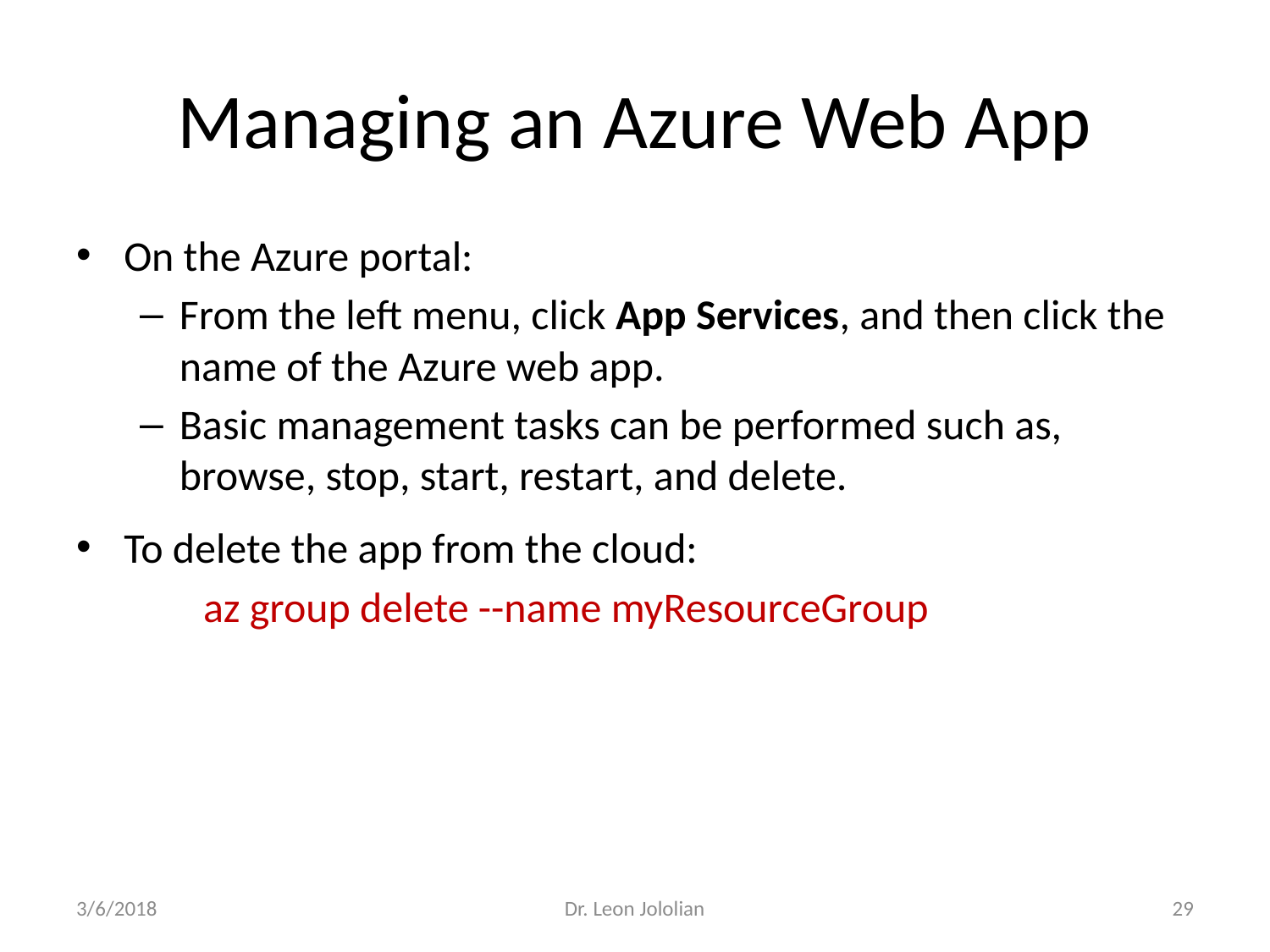

# Managing an Azure Web App
On the Azure portal:
From the left menu, click App Services, and then click the name of the Azure web app.
Basic management tasks can be performed such as, browse, stop, start, restart, and delete.
To delete the app from the cloud:
	az group delete --name myResourceGroup
3/6/2018
Dr. Leon Jololian
29